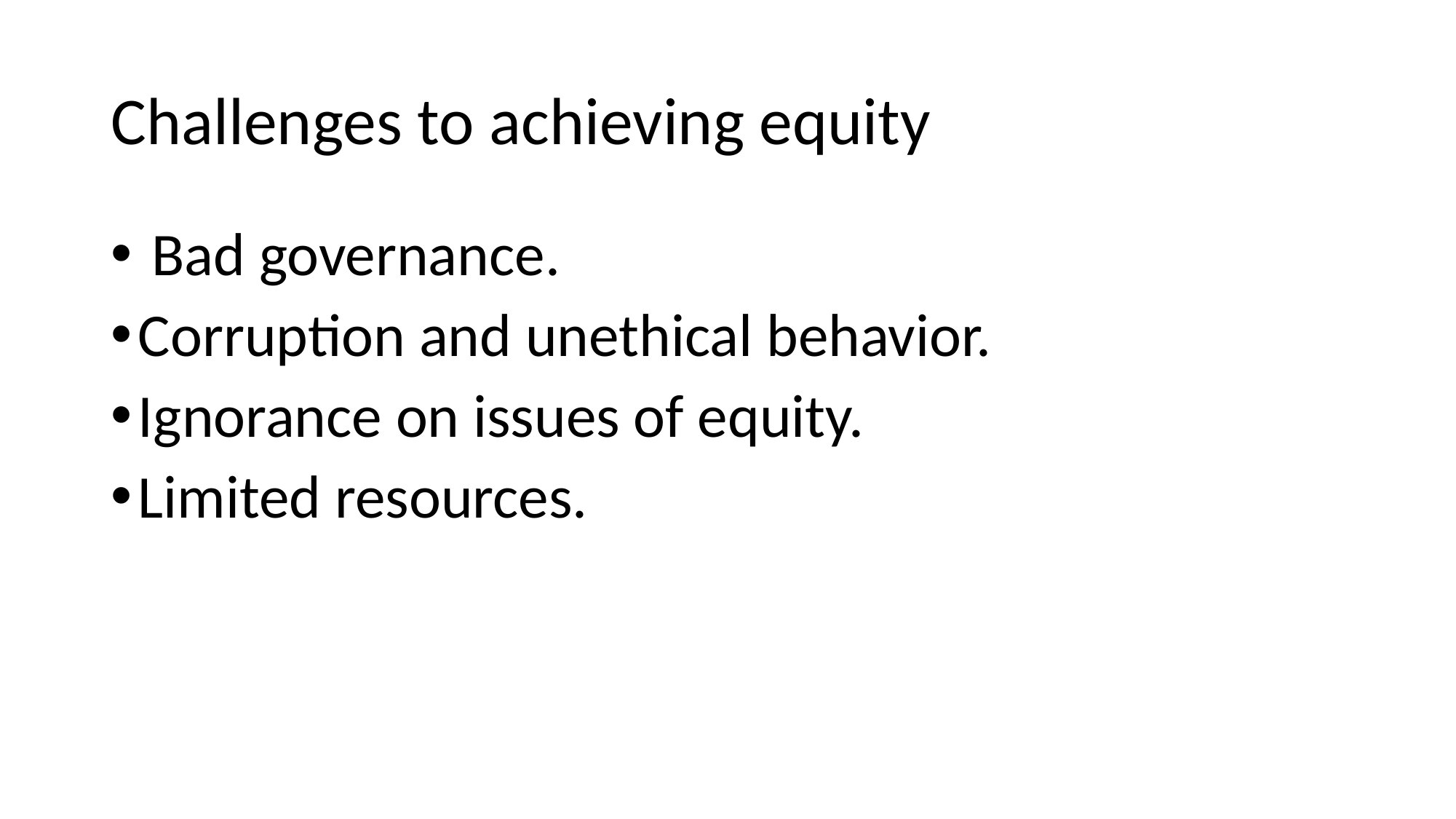

# Challenges to achieving equity
 Bad governance.
Corruption and unethical behavior.
Ignorance on issues of equity.
Limited resources.